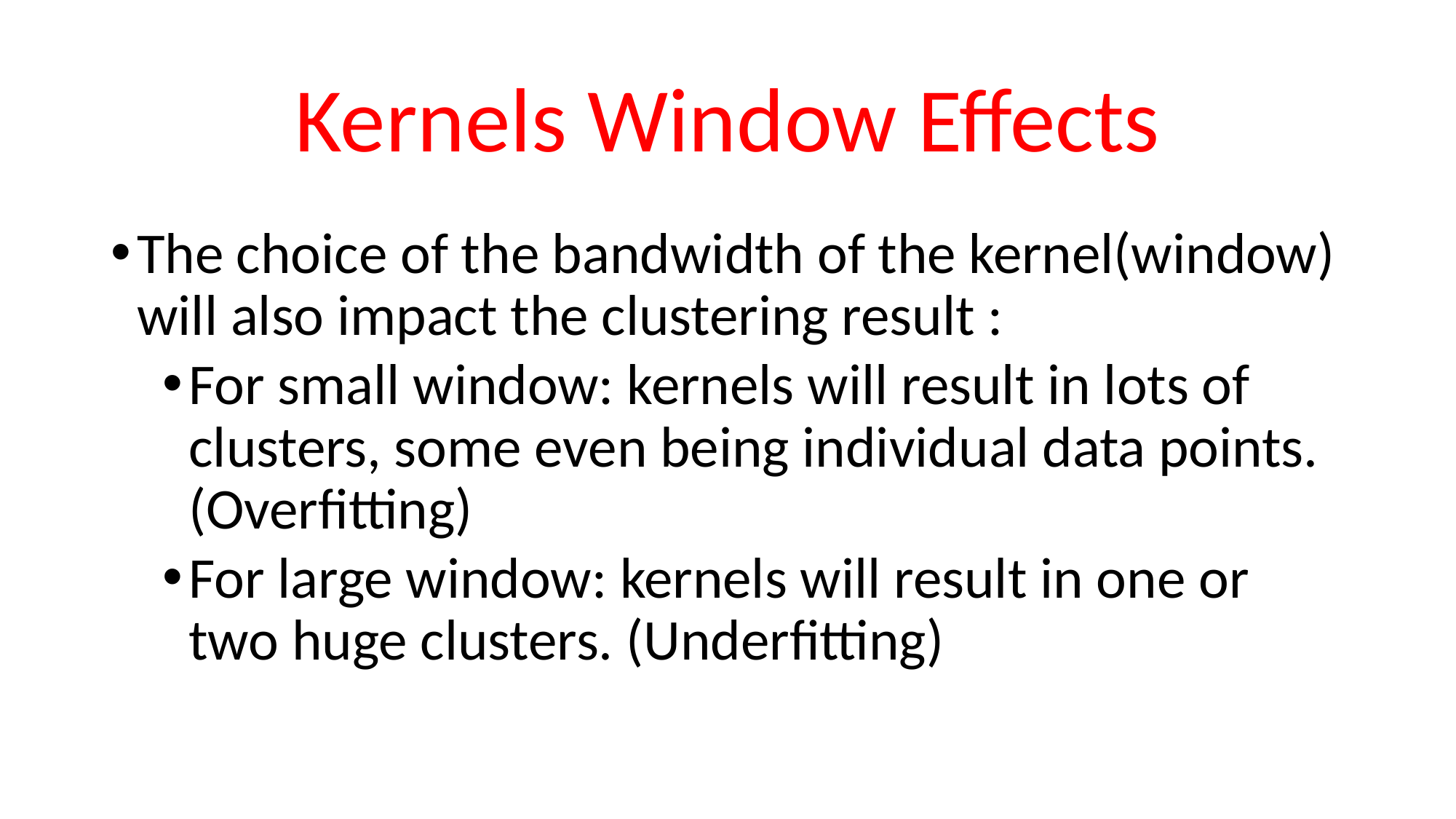

# Kernels Window Effects
The choice of the bandwidth of the kernel(window) will also impact the clustering result :
For small window: kernels will result in lots of clusters, some even being individual data points. (Overfitting)
For large window: kernels will result in one or two huge clusters. (Underfitting)